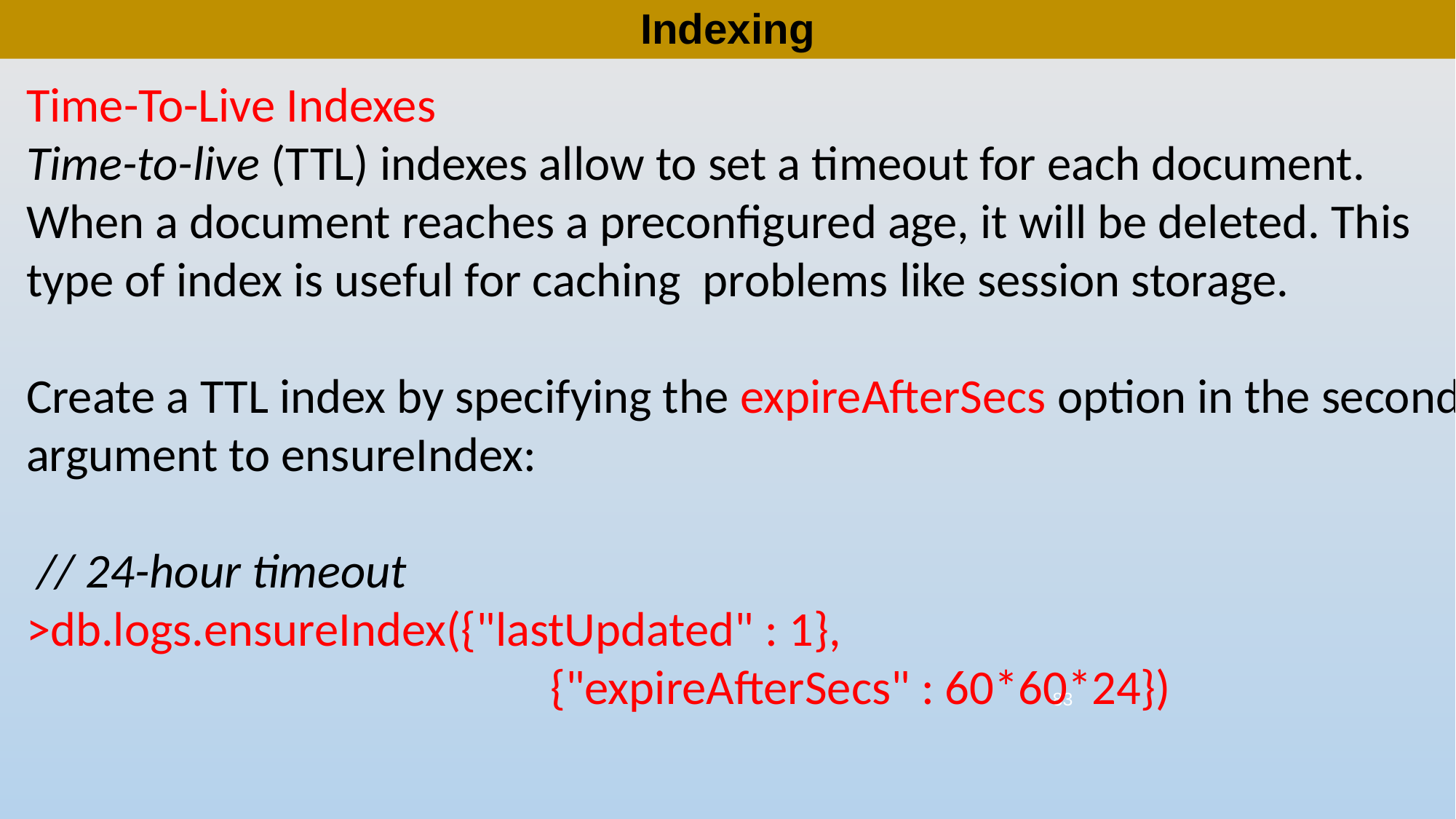

# Indexing

Time-To-Live Indexes
Time-to-live (TTL) indexes allow to set a timeout for each document. When a document reaches a preconfigured age, it will be deleted. This type of index is useful for caching  problems like session storage.

Create a TTL index by specifying the expireAfterSecs option in the second argument to ensureIndex:

 // 24-hour timeout
>db.logs.ensureIndex({"lastUpdated" : 1},
                                                {"expireAfterSecs" : 60*60*24})
83